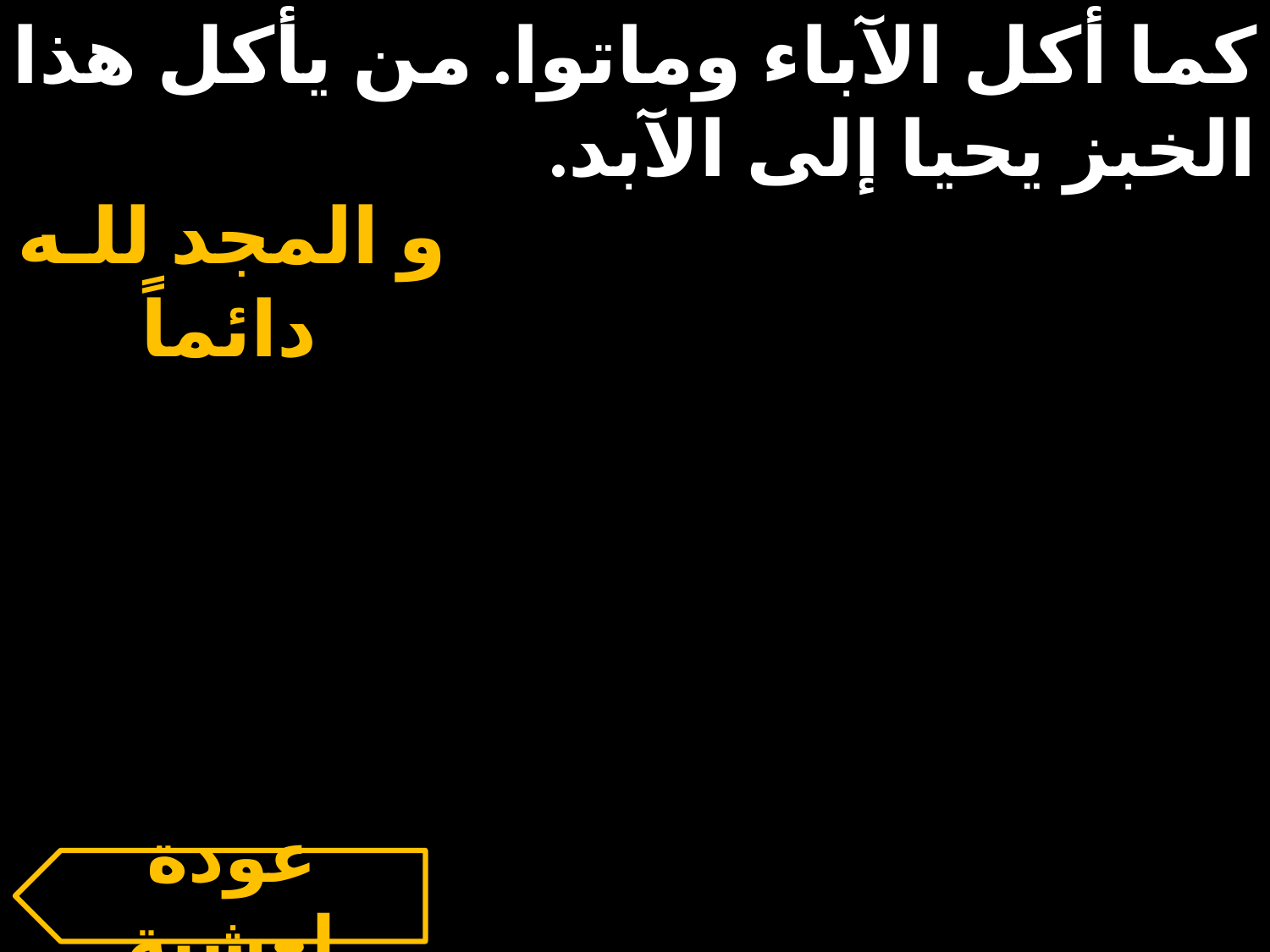

كما أكل الآباء وماتوا. من يأكل هذا الخبز يحيا إلى الآبد.
و المجد للـه دائماً
عودة لعشية